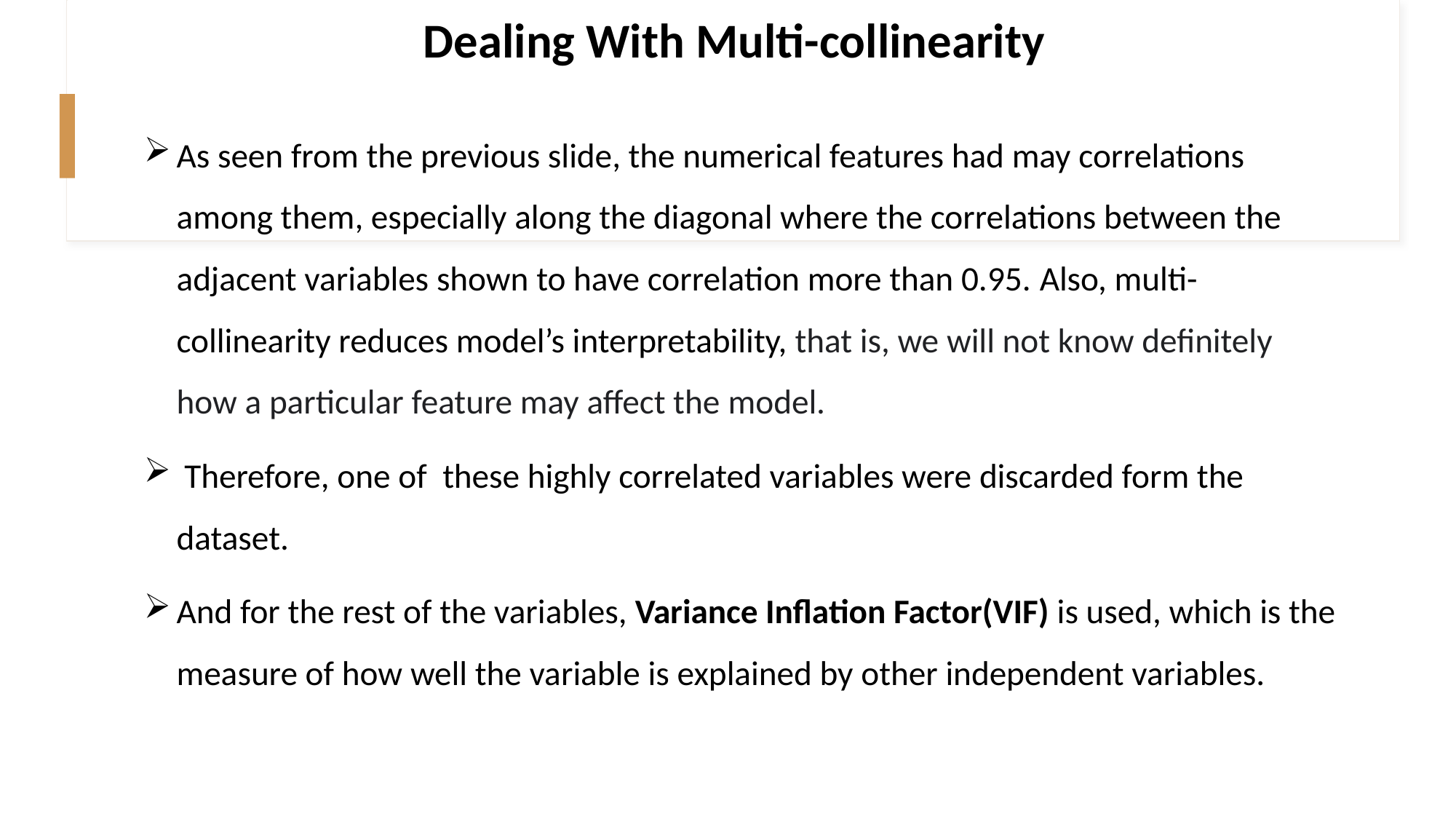

# Dealing With Multi-collinearity
As seen from the previous slide, the numerical features had may correlations among them, especially along the diagonal where the correlations between the adjacent variables shown to have correlation more than 0.95. Also, multi-collinearity reduces model’s interpretability, that is, we will not know definitely how a particular feature may affect the model.
 Therefore, one of  these highly correlated variables were discarded form the dataset.
And for the rest of the variables, Variance Inflation Factor(VIF) is used, which is the measure of how well the variable is explained by other independent variables.